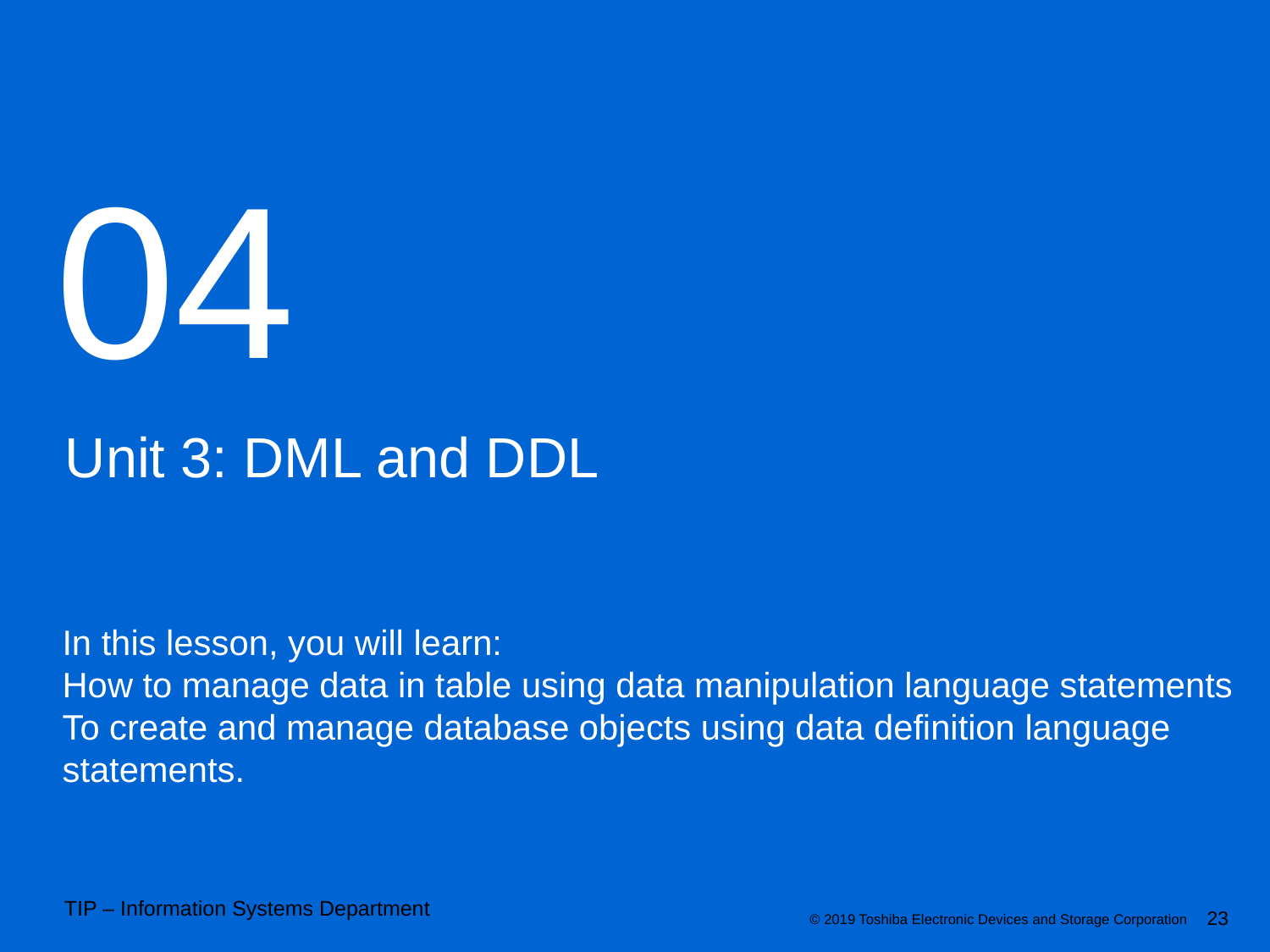

04
# Unit 3: DML and DDL
In this lesson, you will learn:
How to manage data in table using data manipulation language statements
To create and manage database objects using data definition language statements.

TIP – Information Systems Department